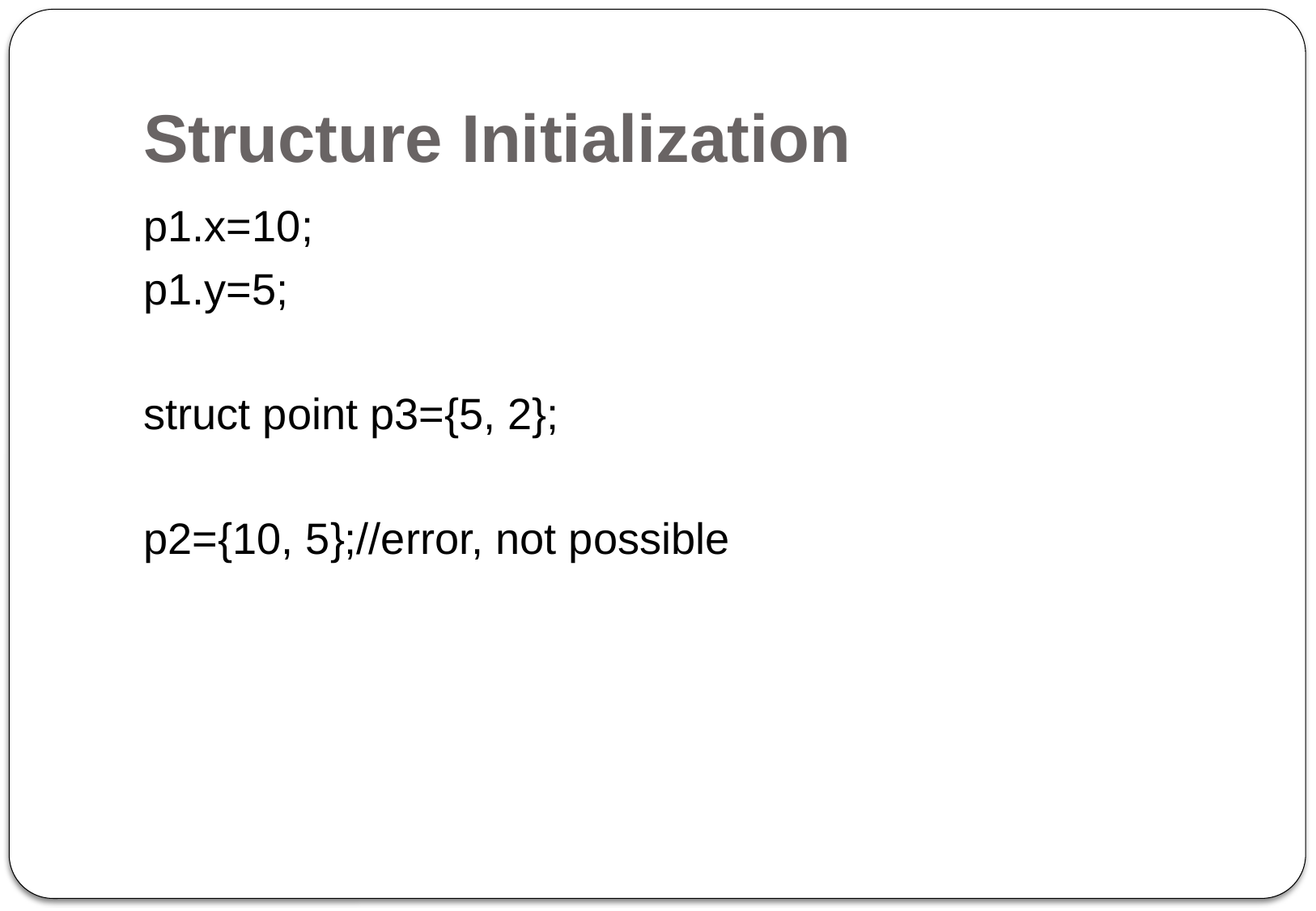

# Structure Initialization
p1.x=10;
p1.y=5;

struct point p3={5, 2};

p2={10, 5};//error, not possible